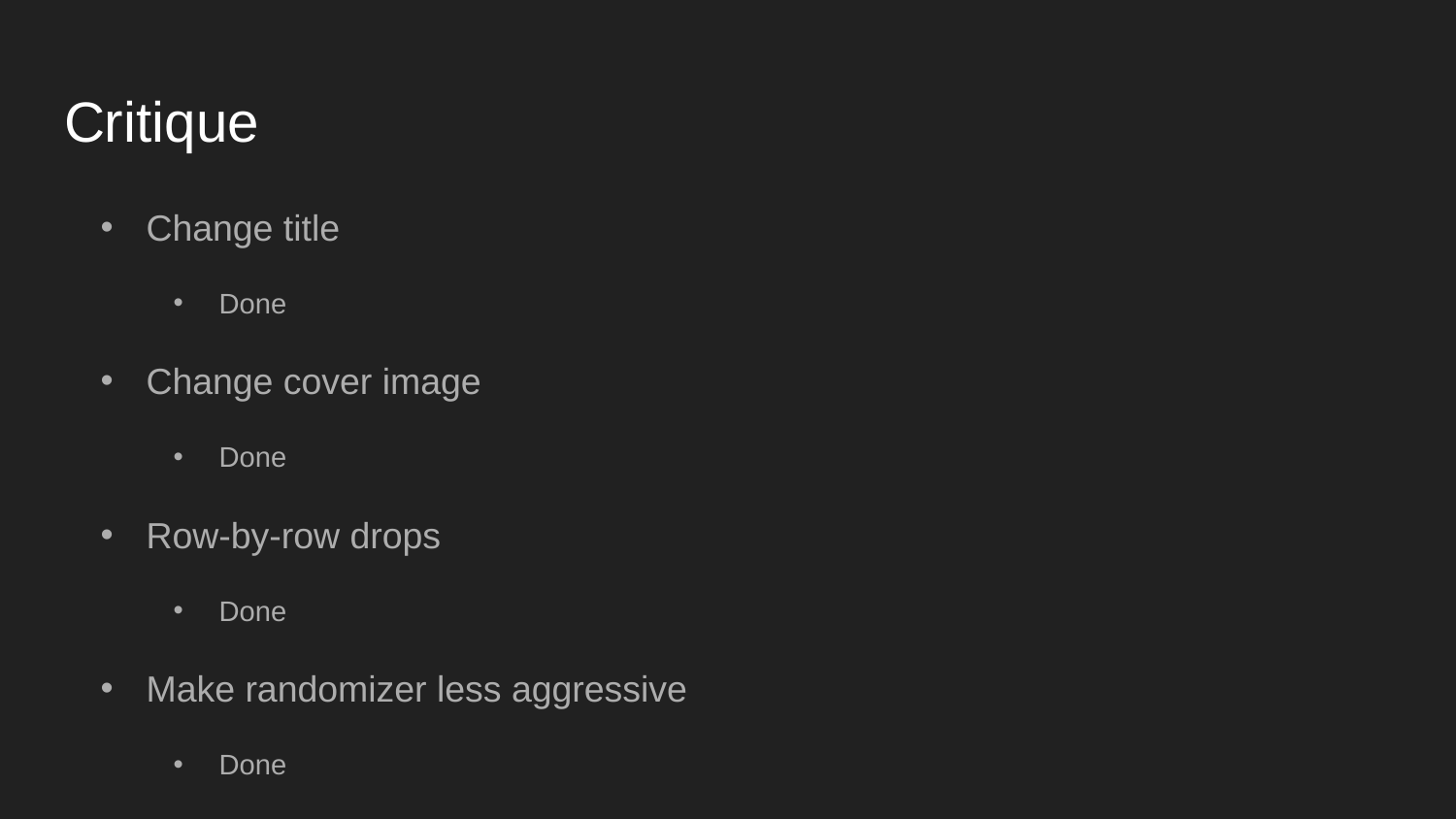

# Critique
Change title
Done
Change cover image
Done
Row-by-row drops
Done
Make randomizer less aggressive
Done